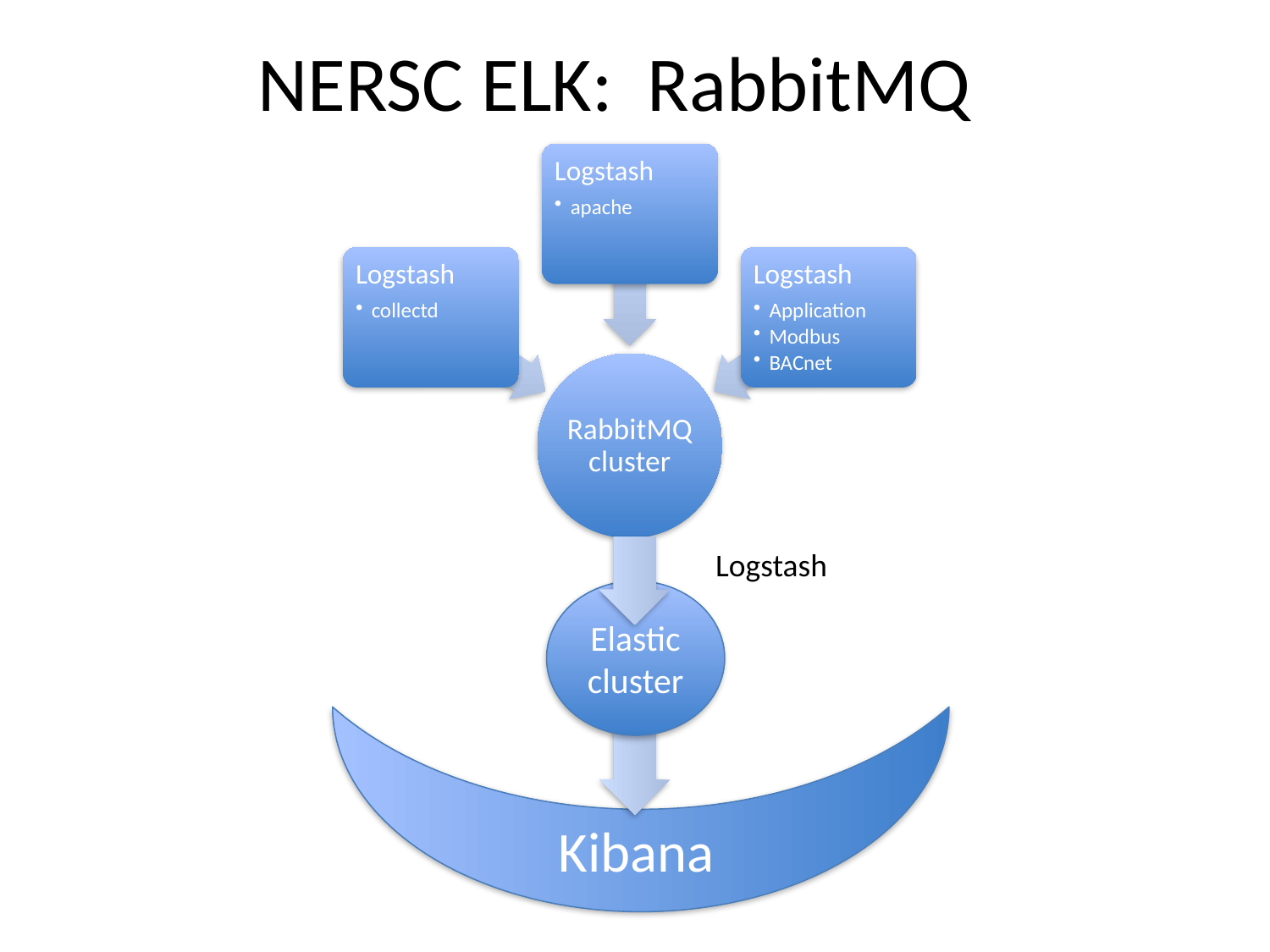

# NERSC ELK:  RabbitMQ
RabbitMQ cluster
Logstash
collectd
Logstash
apache
Logstash
Application
Modbus
BACnet

Logstash

Elastic cluster

Kibana